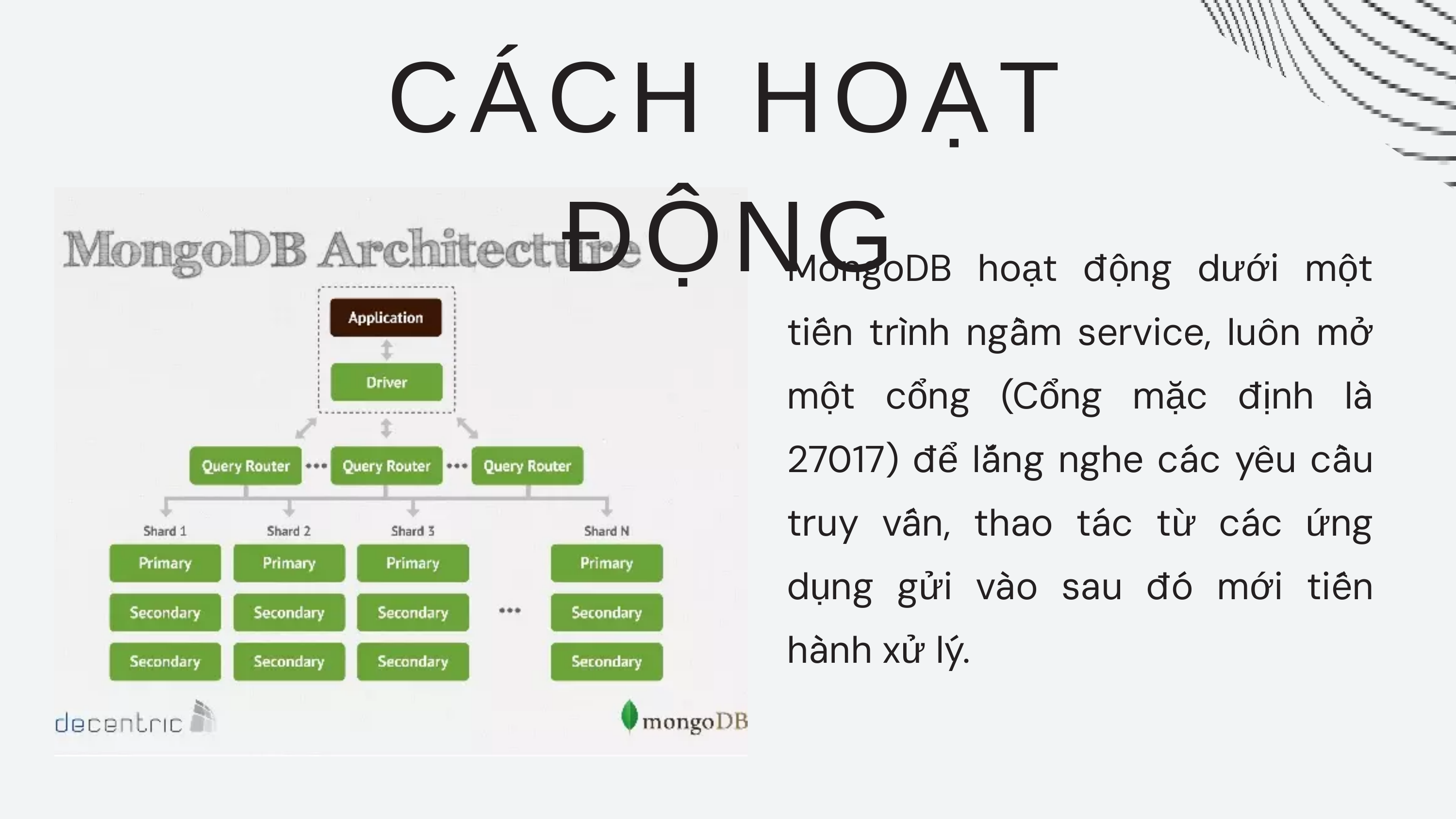

CÁCH HOẠT ĐỘNG

MongoDB hoạt động dưới một tiến trình ngầm service, luôn mở một cổng (Cổng mặc định là 27017) để lắng nghe các yêu cầu truy vấn, thao tác từ các ứng dụng gửi vào sau đó mới tiến hành xử lý.